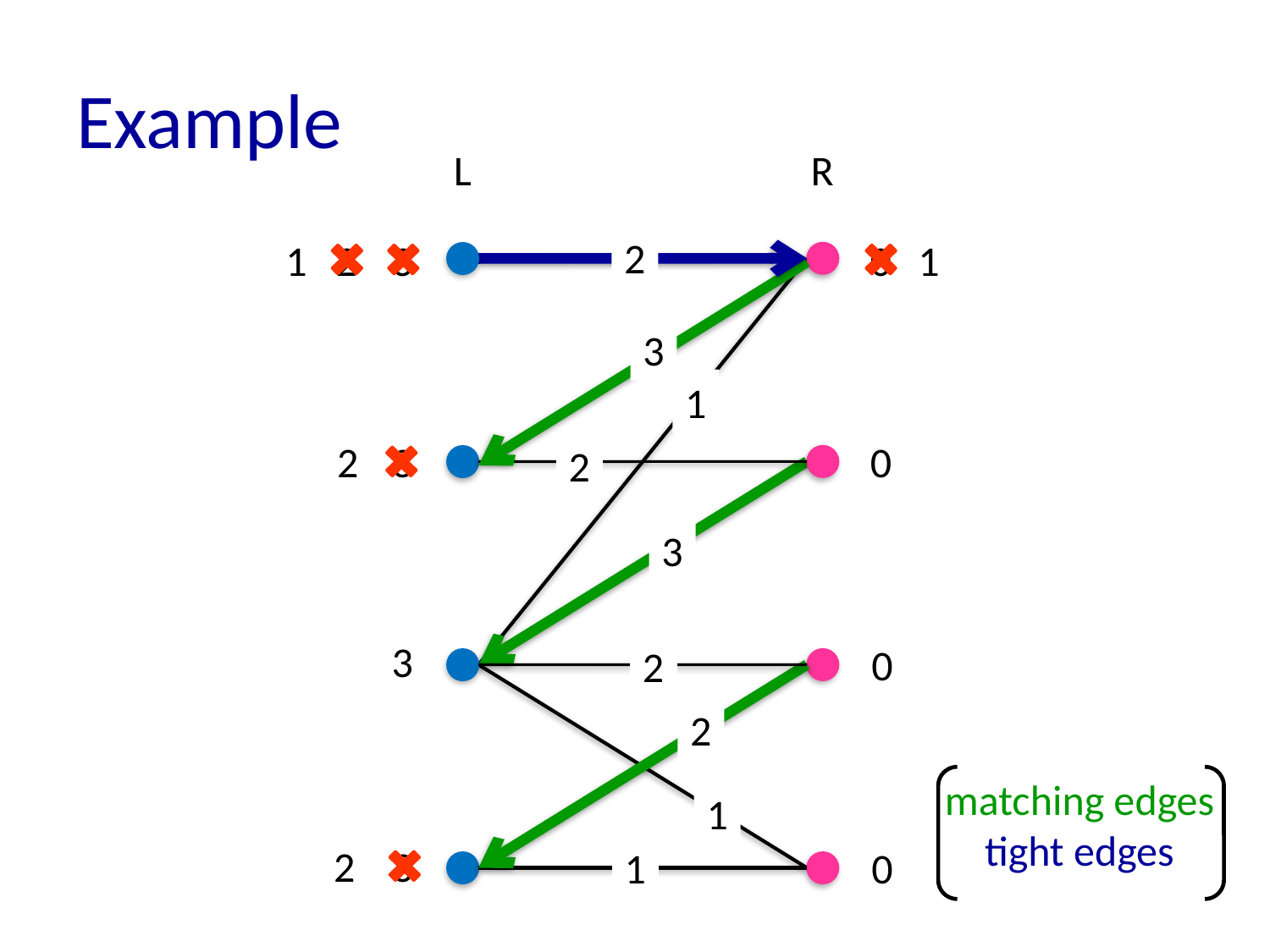

# Example
L
R
2
1
2
3
0
1

3
1
2
3
0
2

3
3
0
2

2
matching edges
tight edges

1
2
3
0
1